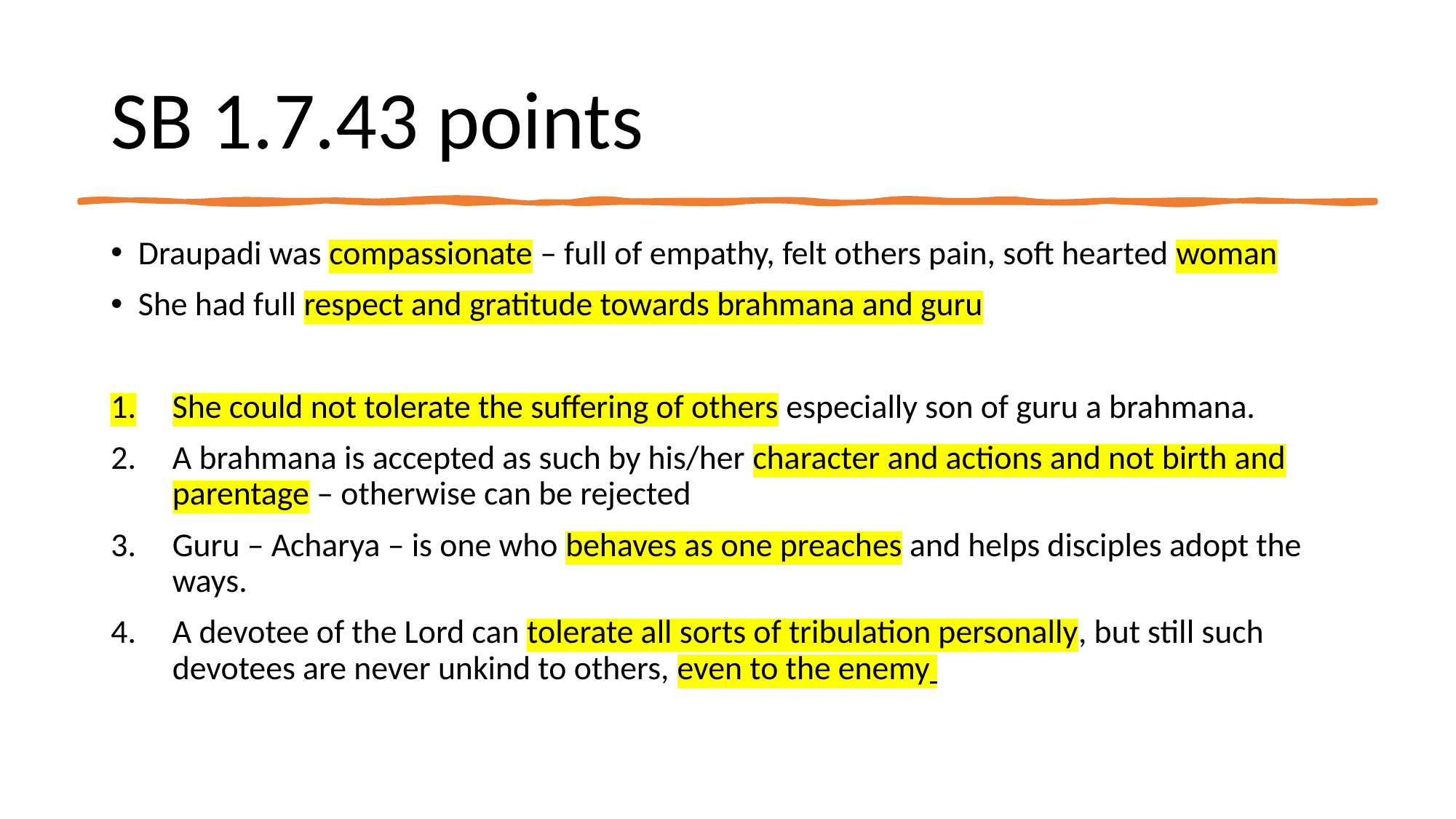

# SB 1.7.43 points

Draupadi was compassionate – full of empathy, felt others pain, soft hearted woman
She had full respect and gratitude towards brahmana and guru

She could not tolerate the suffering of others especially son of guru a brahmana.
A brahmana is accepted as such by his/her character and actions and not birth and parentage – otherwise can be rejected
Guru – Acharya – is one who behaves as one preaches and helps disciples adopt the ways.
A devotee of the Lord can tolerate all sorts of tribulation personally, but still such devotees are never unkind to others, even to the enemy